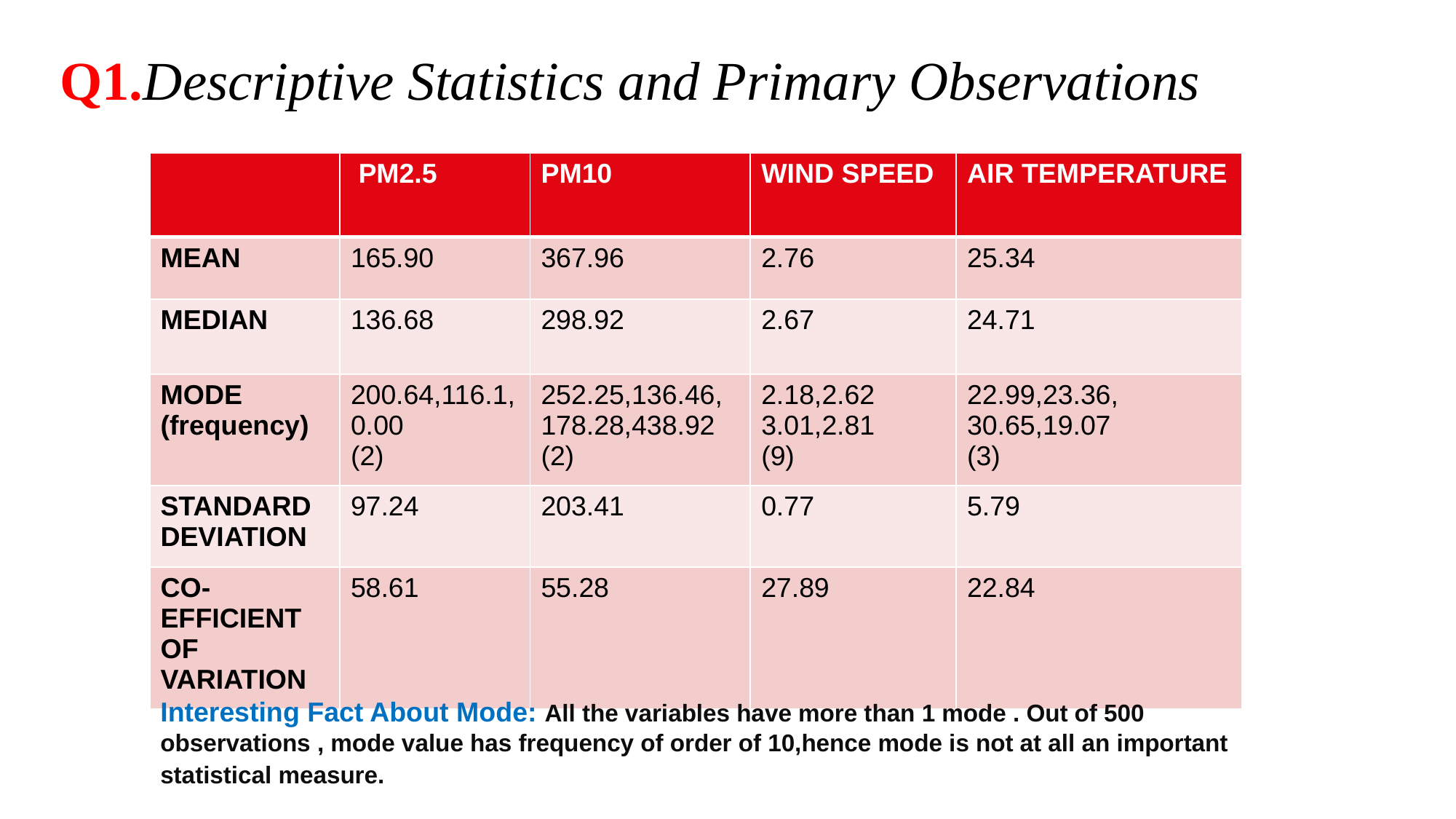

Q1.Descriptive Statistics and Primary Observations

|  | PM2.5 | PM10 | WIND SPEED | AIR TEMPERATURE |
| --- | --- | --- | --- | --- |
| MEAN | 165.90 | 367.96 | 2.76 | 25.34 |
| MEDIAN | 136.68 | 298.92 | 2.67 | 24.71 |
| MODE (frequency) | 200.64,116.1, 0.00 (2) | 252.25,136.46, 178.28,438.92 (2) | 2.18,2.62 3.01,2.81 (9) | 22.99,23.36, 30.65,19.07 (3) |
| STANDARD DEVIATION | 97.24 | 203.41 | 0.77 | 5.79 |
| CO-EFFICIENT OF VARIATION | 58.61 | 55.28 | 27.89 | 22.84 |
Interesting Fact About Mode: All the variables have more than 1 mode . Out of 500 observations , mode value has frequency of order of 10,hence mode is not at all an important statistical measure.